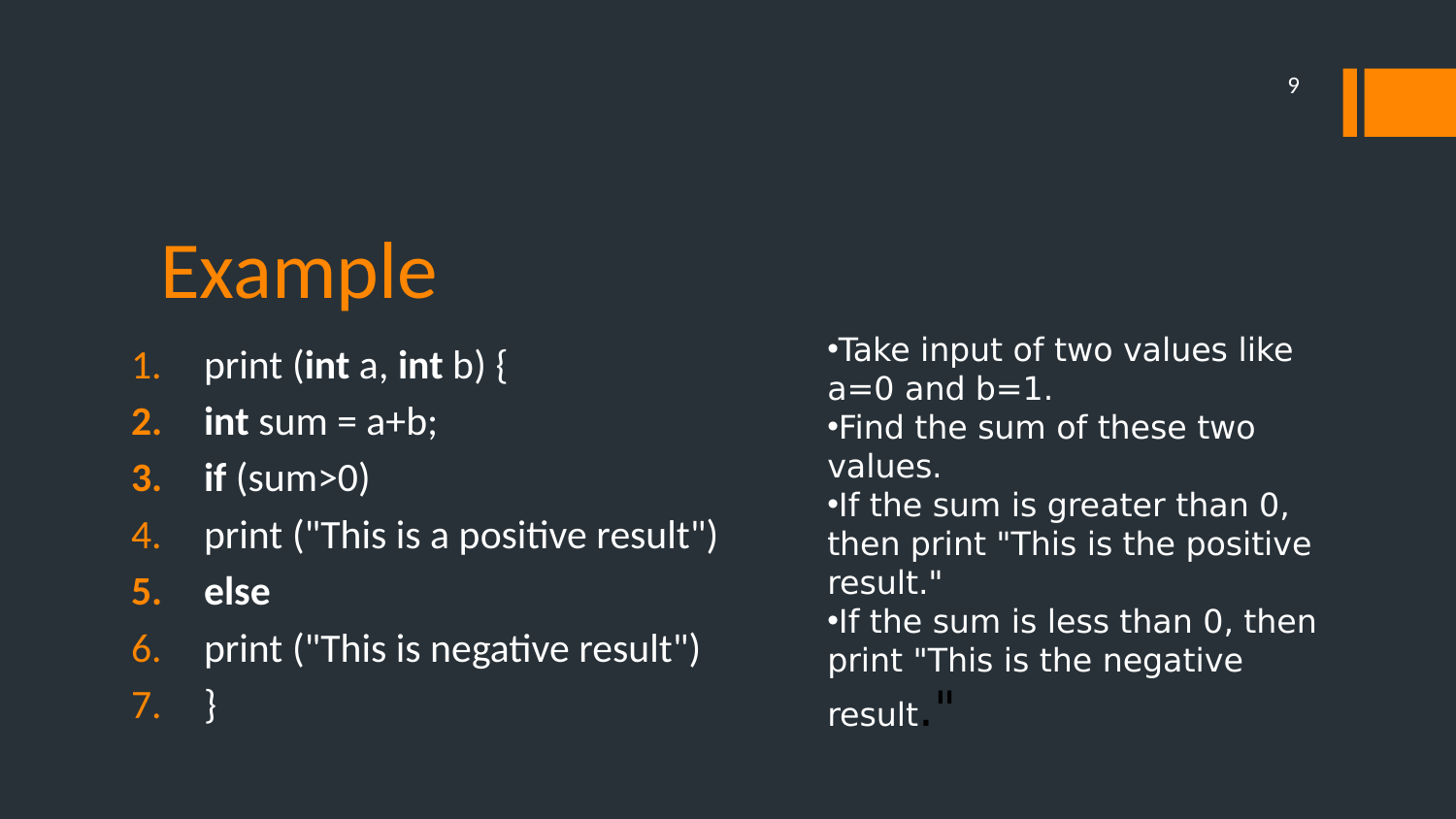

9
# Example
Take input of two values like a=0 and b=1.
Find the sum of these two values.
If the sum is greater than 0, then print "This is the positive result."
If the sum is less than 0, then print "This is the negative result."
print (int a, int b) {
int sum = a+b;
if (sum>0)
print ("This is a positive result")
else
print ("This is negative result")
}